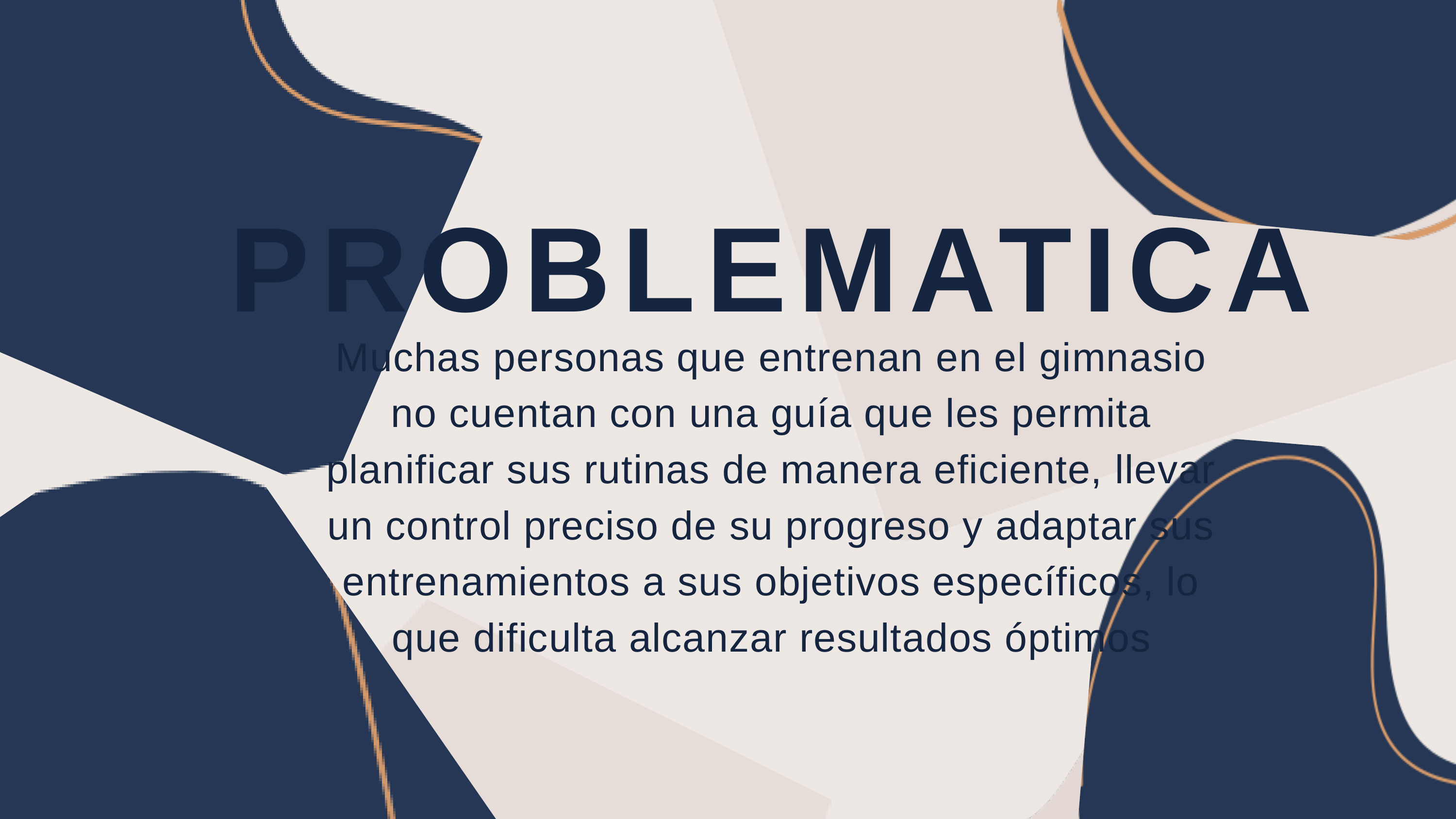

PROBLEMATICA
Muchas personas que entrenan en el gimnasio no cuentan con una guía que les permita planificar sus rutinas de manera eficiente, llevar un control preciso de su progreso y adaptar sus entrenamientos a sus objetivos específicos, lo que dificulta alcanzar resultados óptimos